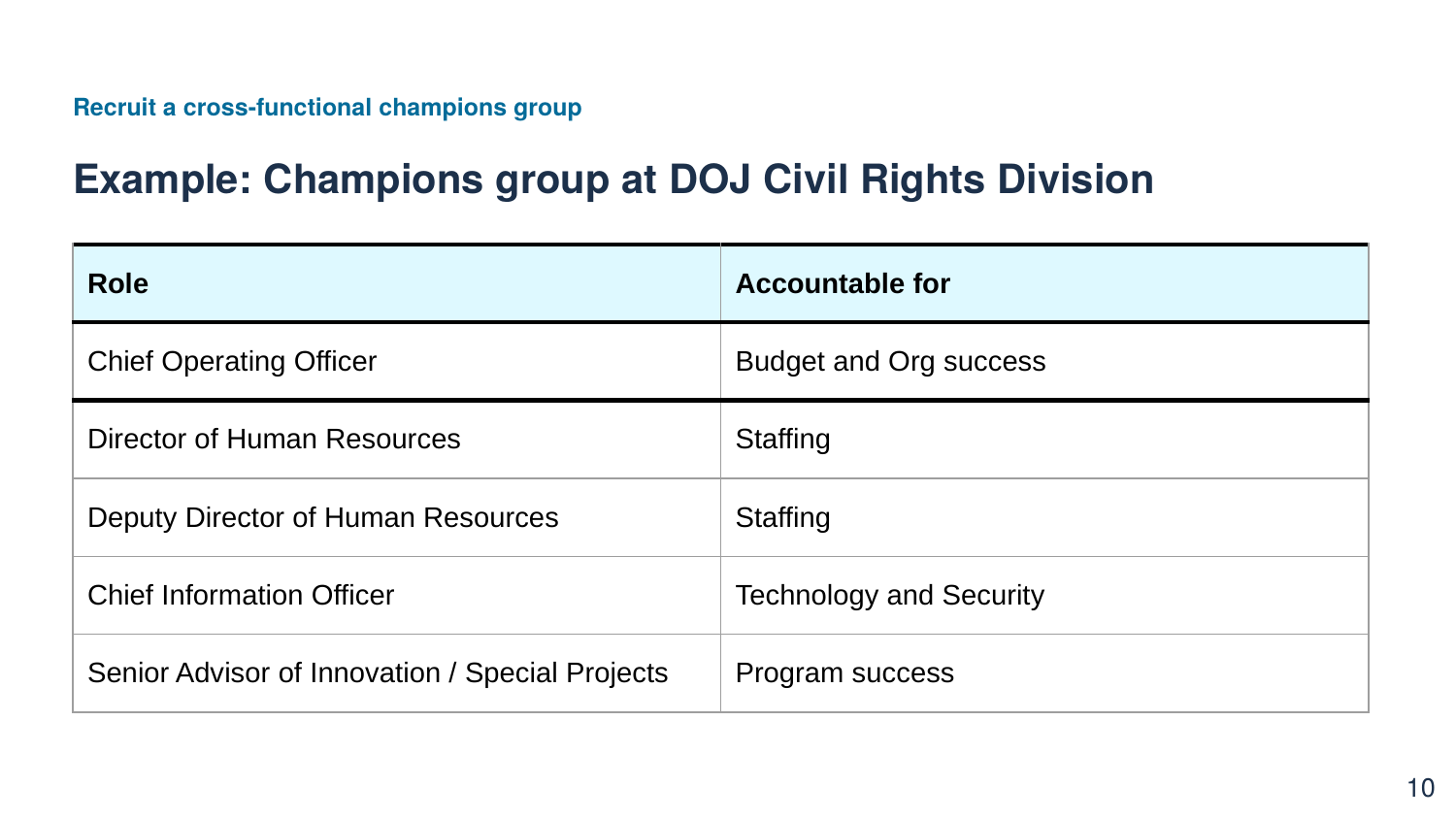

Recruit a cross-functional champions group
Example: Champions group at DOJ Civil Rights Division
| Role | Accountable for |
| --- | --- |
| Chief Operating Officer | Budget and Org success |
| Director of Human Resources | Staffing |
| Deputy Director of Human Resources | Staffing |
| Chief Information Officer | Technology and Security |
| Senior Advisor of Innovation / Special Projects | Program success |
10